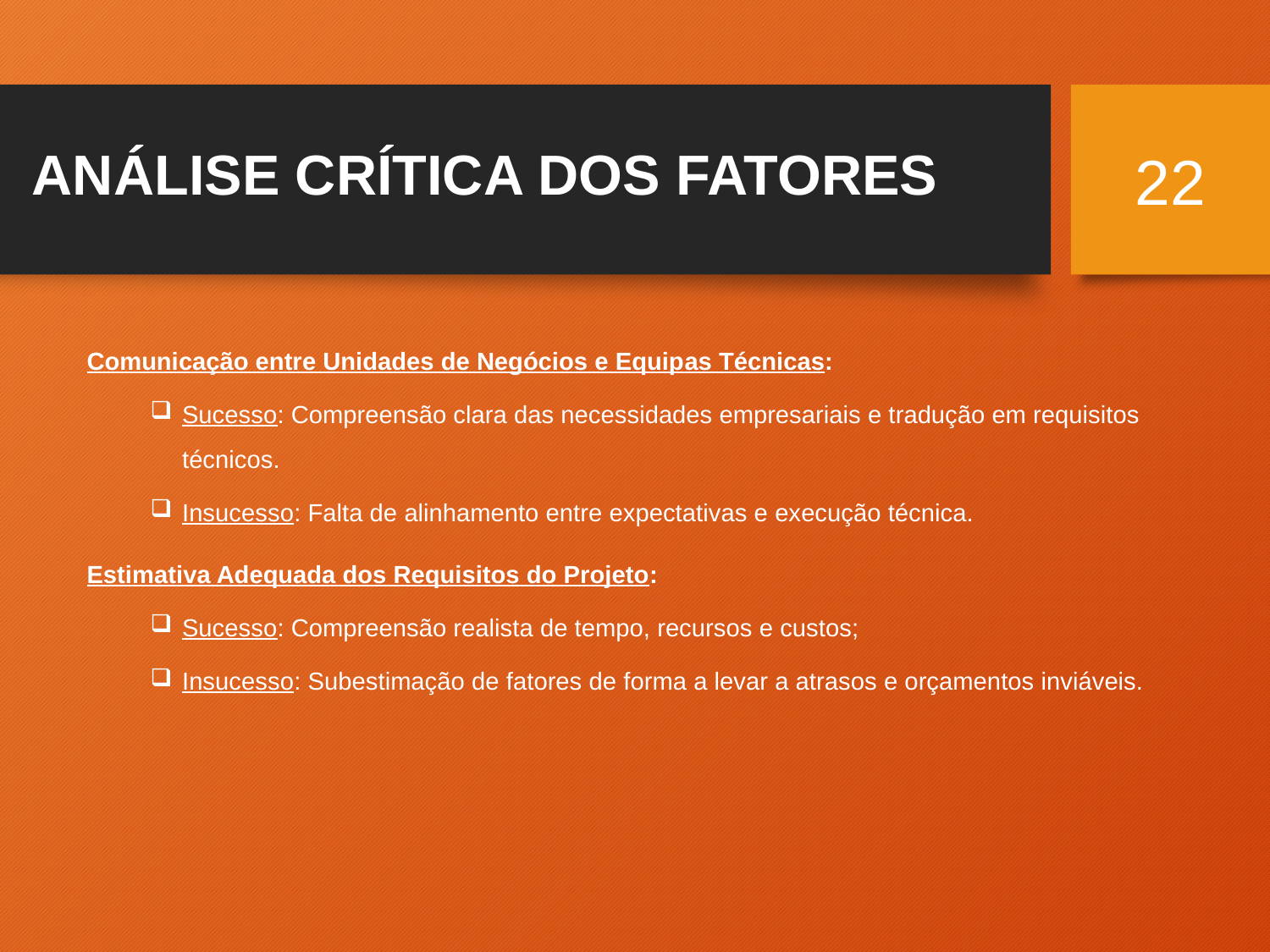

22
# ANÁLISE CRÍTICA DOS FATORES
Comunicação entre Unidades de Negócios e Equipas Técnicas:
Sucesso: Compreensão clara das necessidades empresariais e tradução em requisitos técnicos.
Insucesso: Falta de alinhamento entre expectativas e execução técnica.
Estimativa Adequada dos Requisitos do Projeto:
Sucesso: Compreensão realista de tempo, recursos e custos;
Insucesso: Subestimação de fatores de forma a levar a atrasos e orçamentos inviáveis.